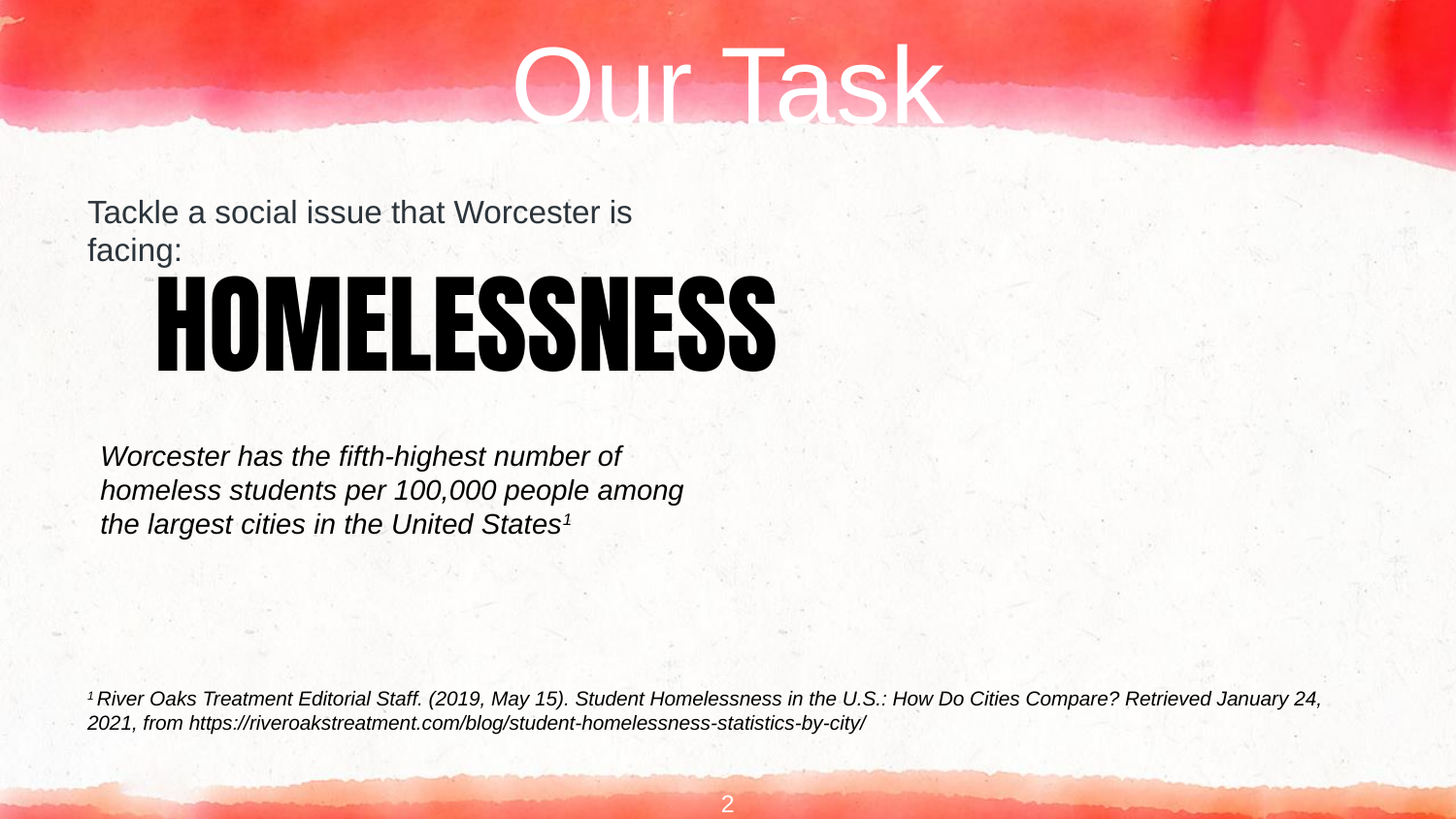

# Our Task
Tackle a social issue that Worcester is facing:
HOMELESSNESS
Worcester has the fifth-highest number of homeless students per 100,000 people among the largest cities in the United States1

1 River Oaks Treatment Editorial Staff. (2019, May 15). Student Homelessness in the U.S.: How Do Cities Compare? Retrieved January 24, 2021, from https://riveroakstreatment.com/blog/student-homelessness-statistics-by-city/
2